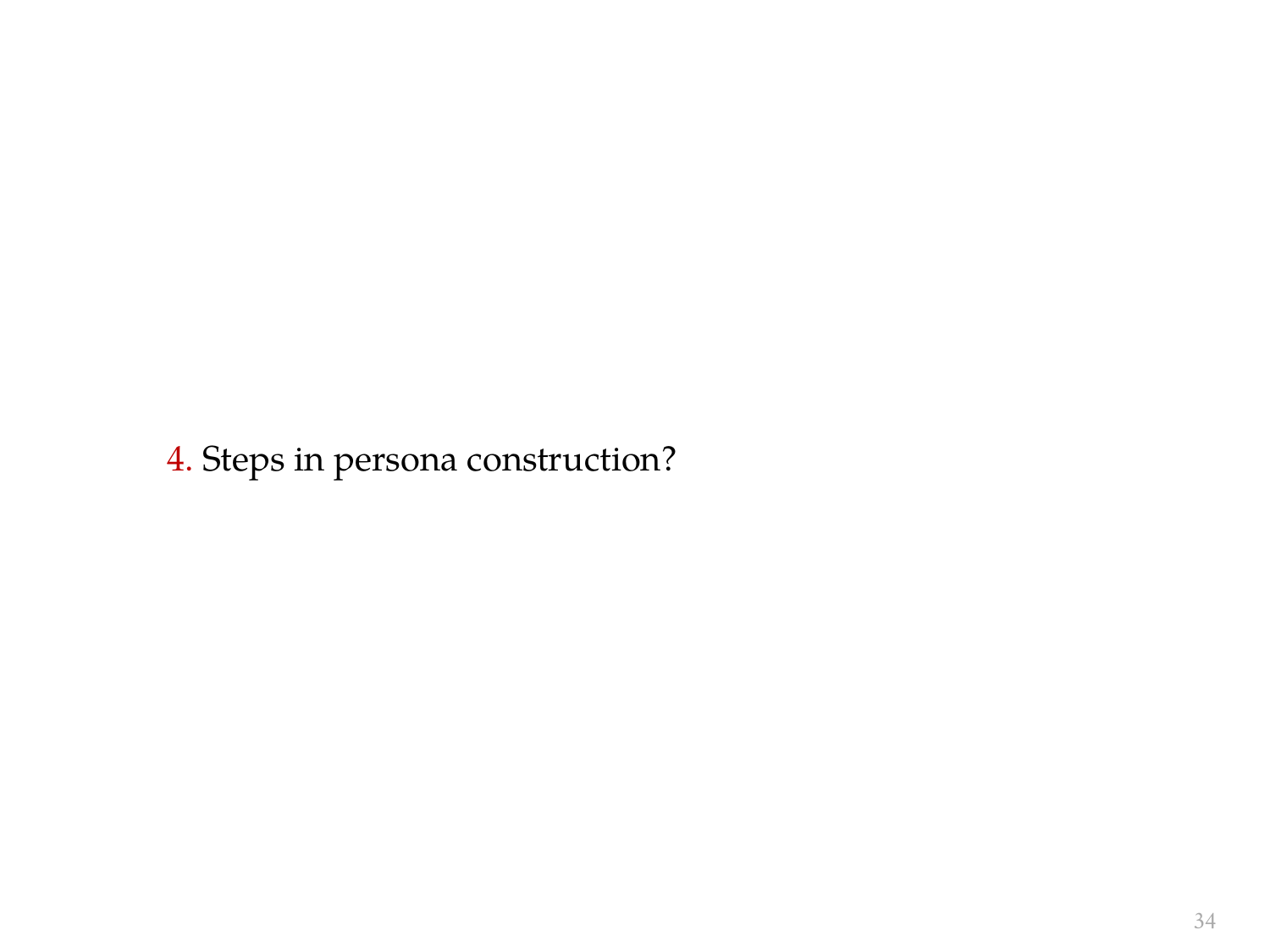

#

4. Steps in persona construction?

34